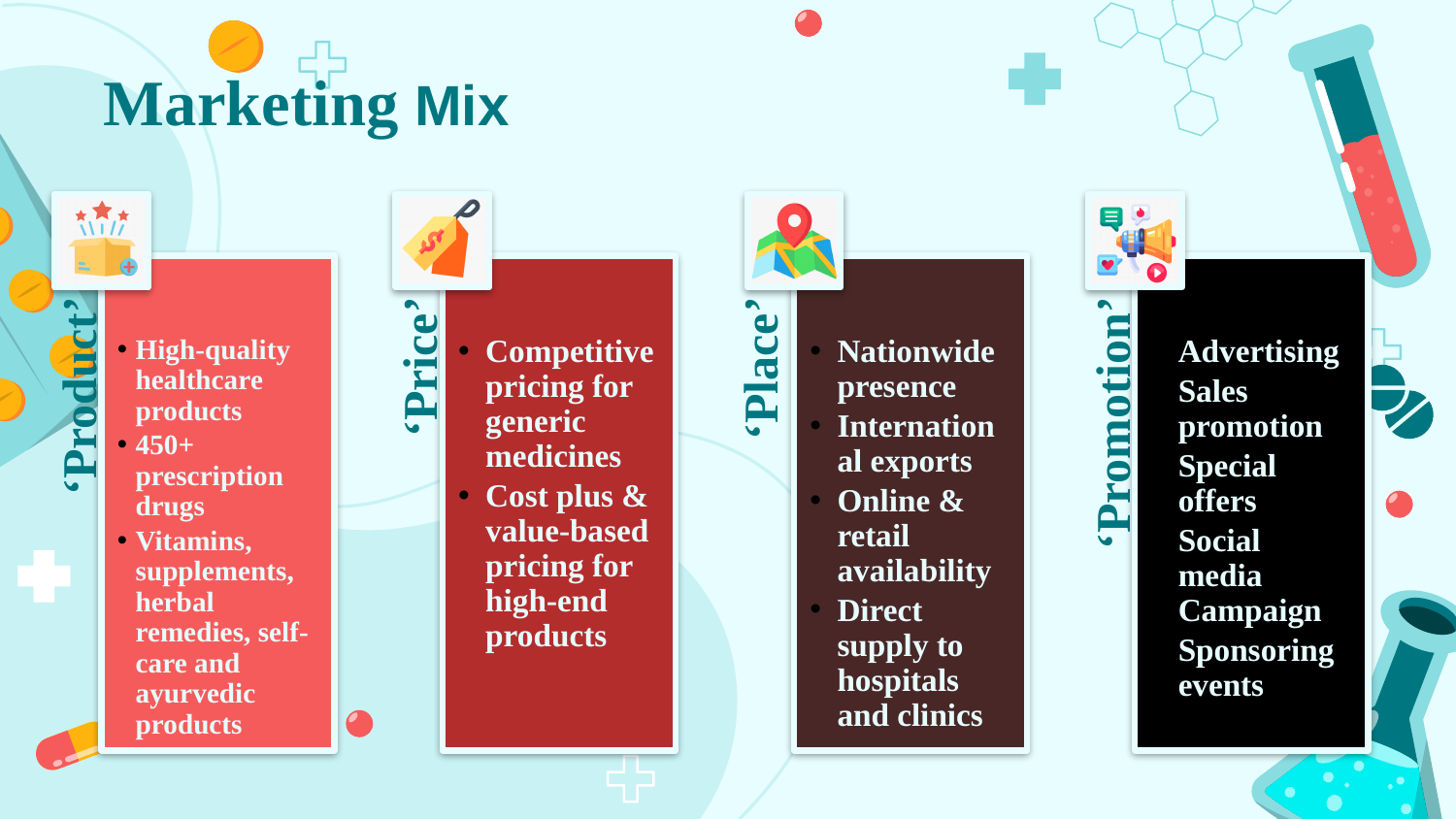

Marketing Mix

  ‘Product’

High-quality healthcare products
450+ prescription drugs
Vitamins, supplements, herbal remedies, self-care and ayurvedic products
‘Price’

Competitive pricing for generic medicines
Cost plus & value-based pricing for high-end products
‘Place’

Nationwide presence
International exports
Online & retail availability
Direct supply to hospitals and clinics
‘Promotion’

Advertising
Sales promotion
Special offers
Social media Campaign
Sponsoring events